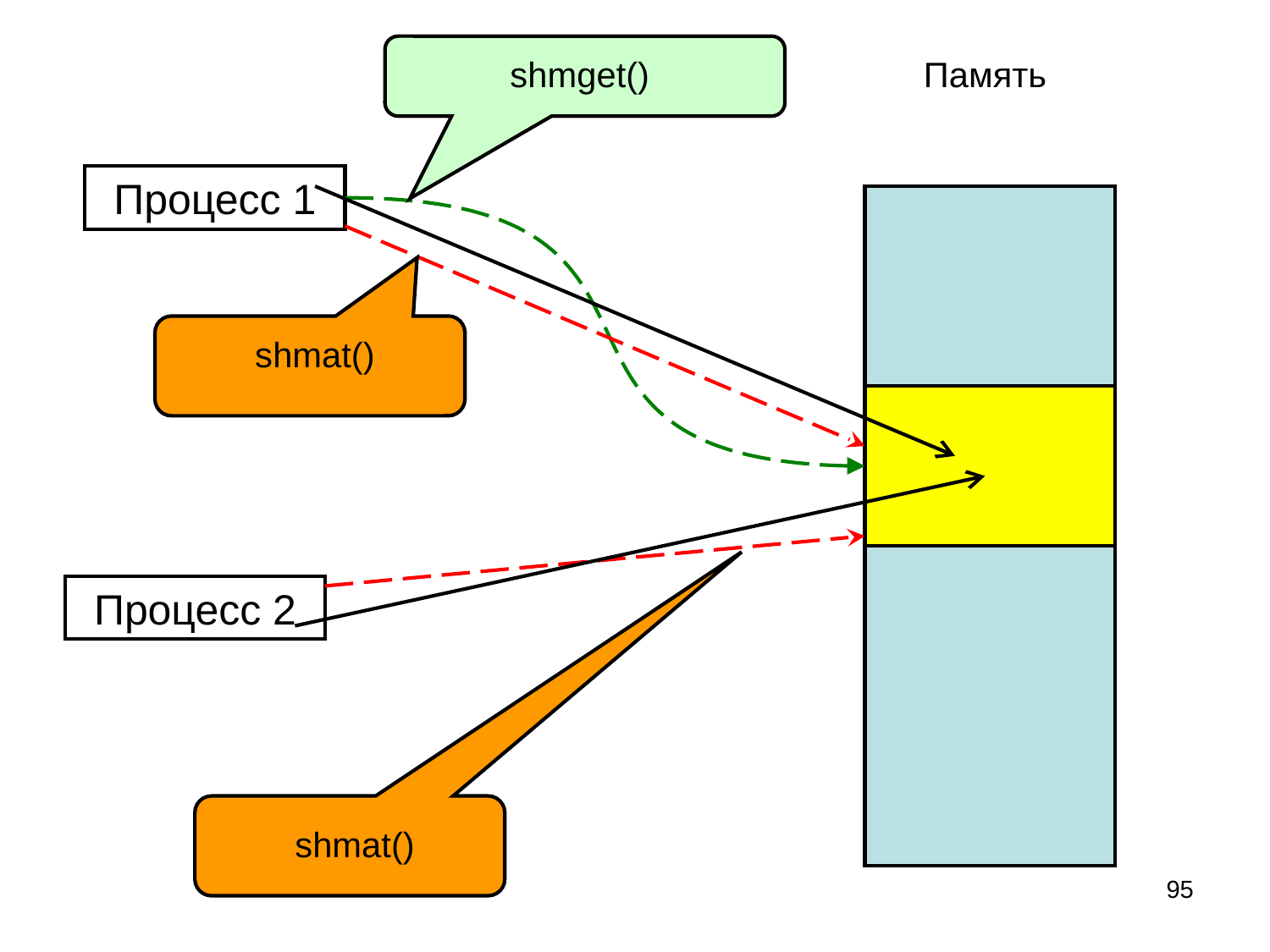

shmget()
Память

Процесс 1

shmat()

Процесс 2

shmat()
95